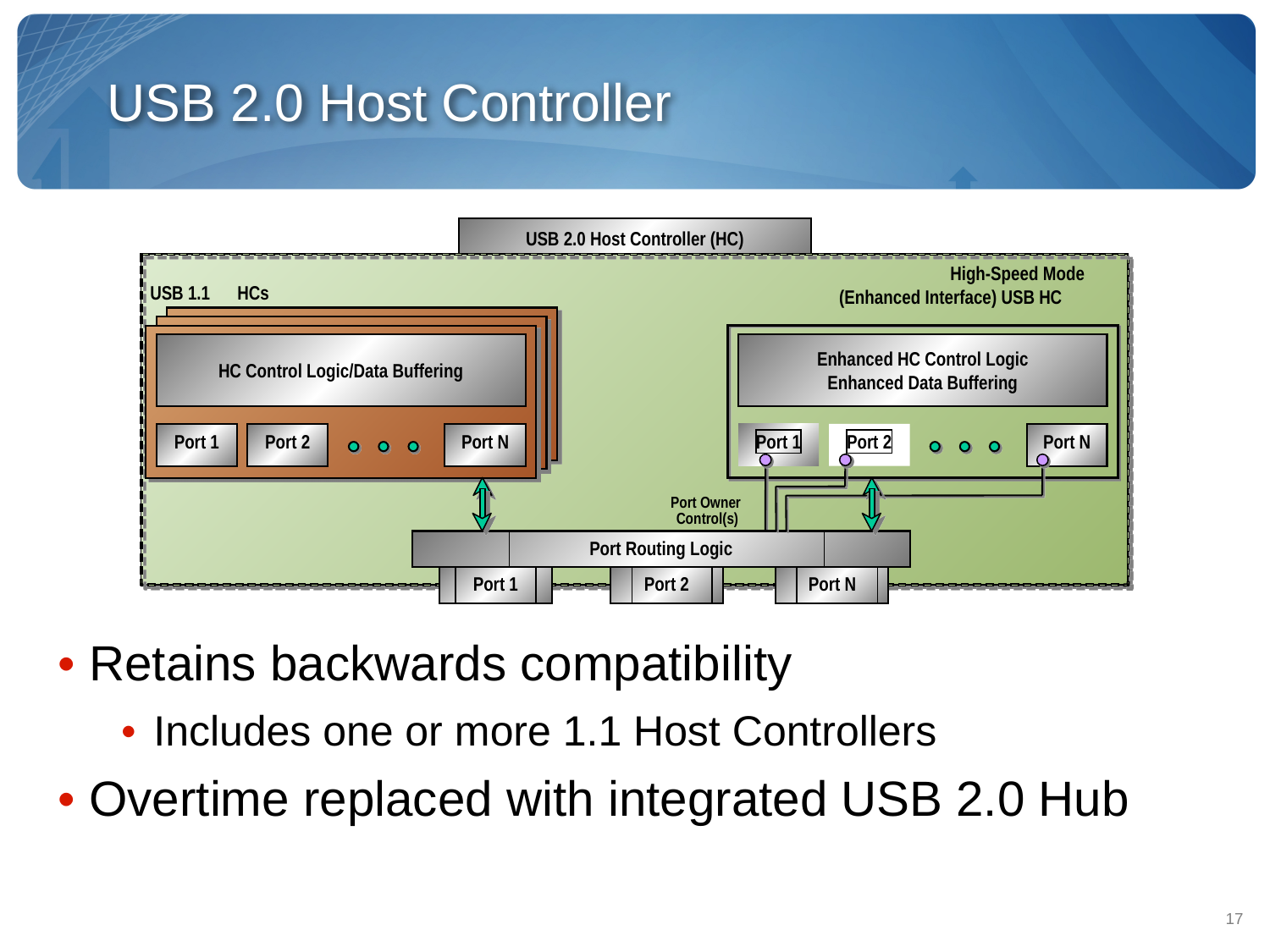

# USB 2.0 Host Controller

USB 2.0 Host Controller (HC)

High-Speed Mode
 USB 1.1
HCs
(Enhanced Interface) USB HC

Enhanced HC Control Logic
HC Control Logic/Data Buffering
Enhanced Data Buffering

Port 1
Port 2
Port N
Port 1
Port 2
Port N

Port Owner

Control(s)

Port Routing Logic

Port 1
Port 2
Port N
Retains backwards compatibility
Includes one or more 1.1 Host Controllers
Overtime replaced with integrated USB 2.0 Hub
17